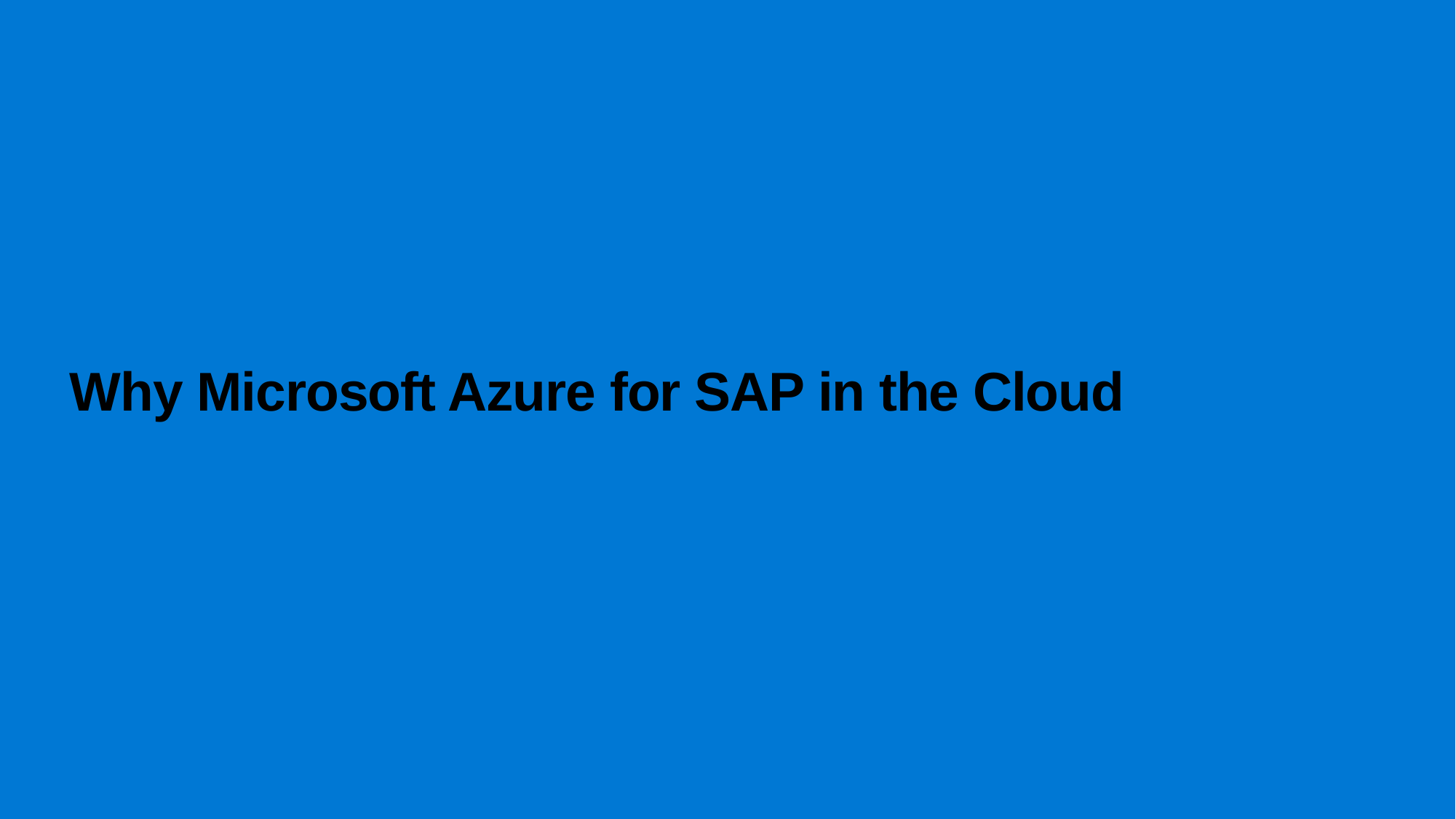

# Why Microsoft Azure for SAP in the Cloud